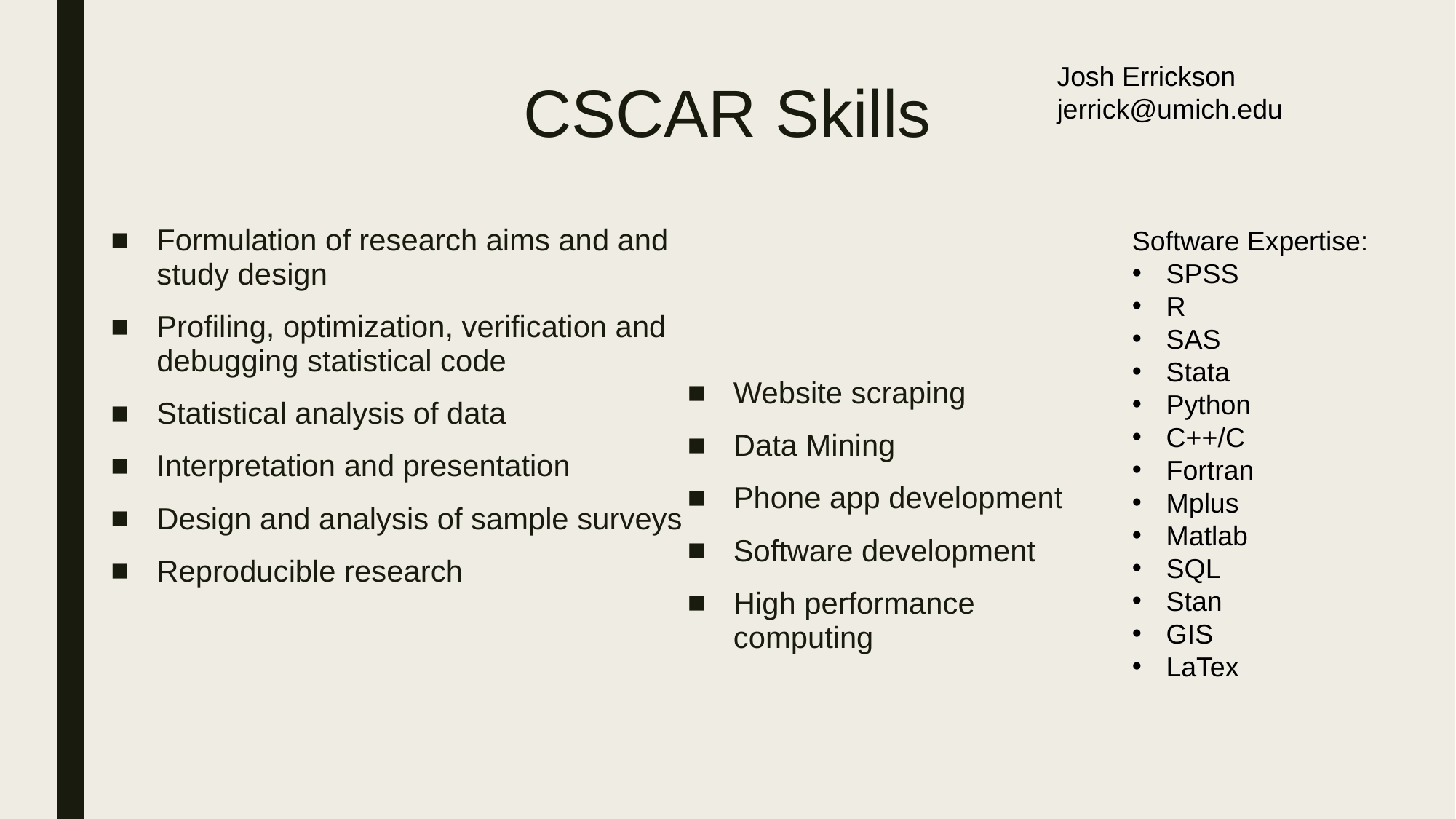

Josh Errickson
jerrick@umich.edu
# CSCAR Skills
Formulation of research aims and and study design
Profiling, optimization, verification and debugging statistical code
Statistical analysis of data
Interpretation and presentation
Design and analysis of sample surveys
Reproducible research
Software Expertise:
SPSS
R
SAS
Stata
Python
C++/C
Fortran
Mplus
Matlab
SQL
Stan
GIS
LaTex
Website scraping
Data Mining
Phone app development
Software development
High performance computing